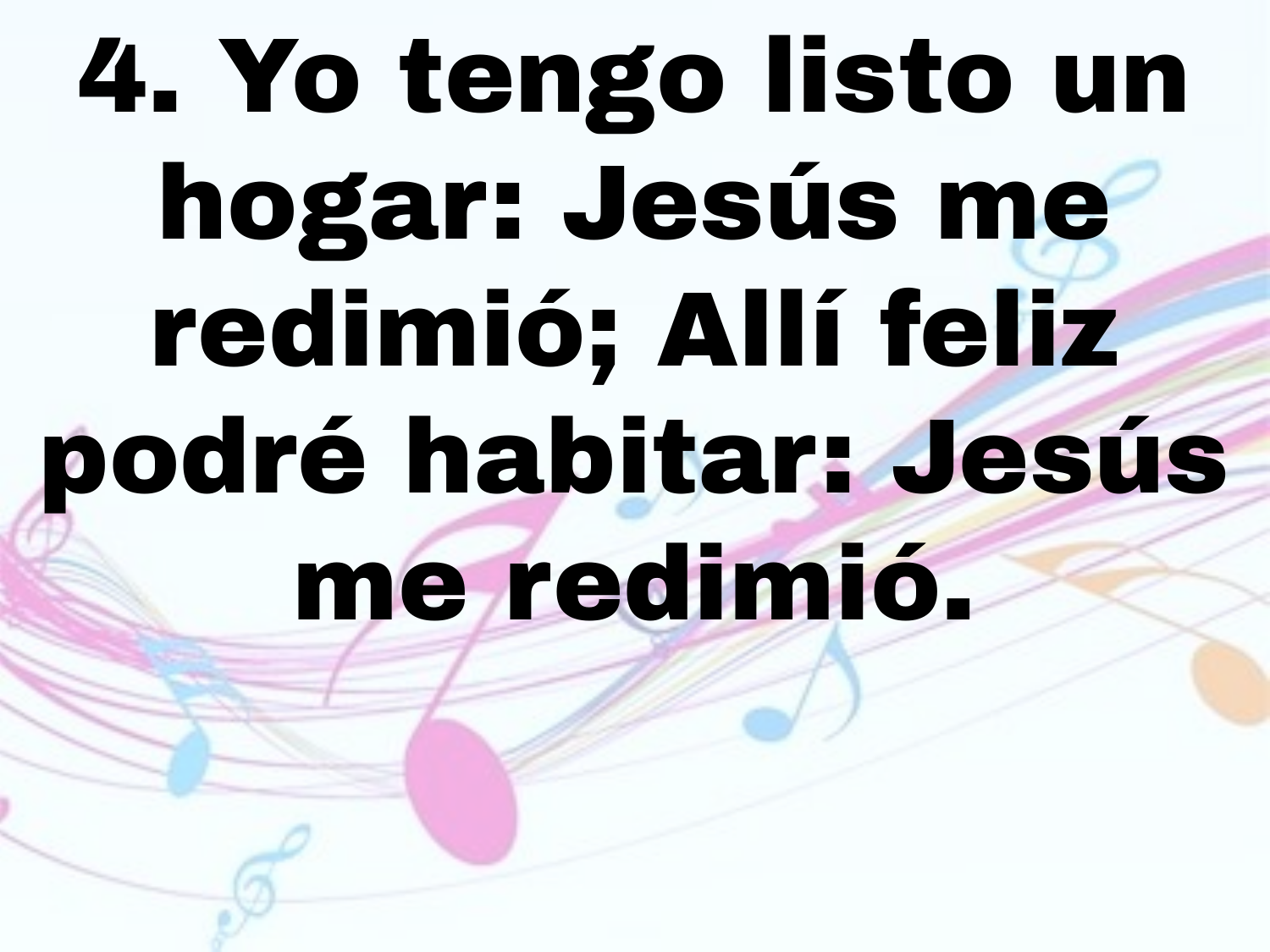

4. Yo tengo listo un hogar: Jesús me redimió; Allí feliz podré habitar: Jesús me redimió.